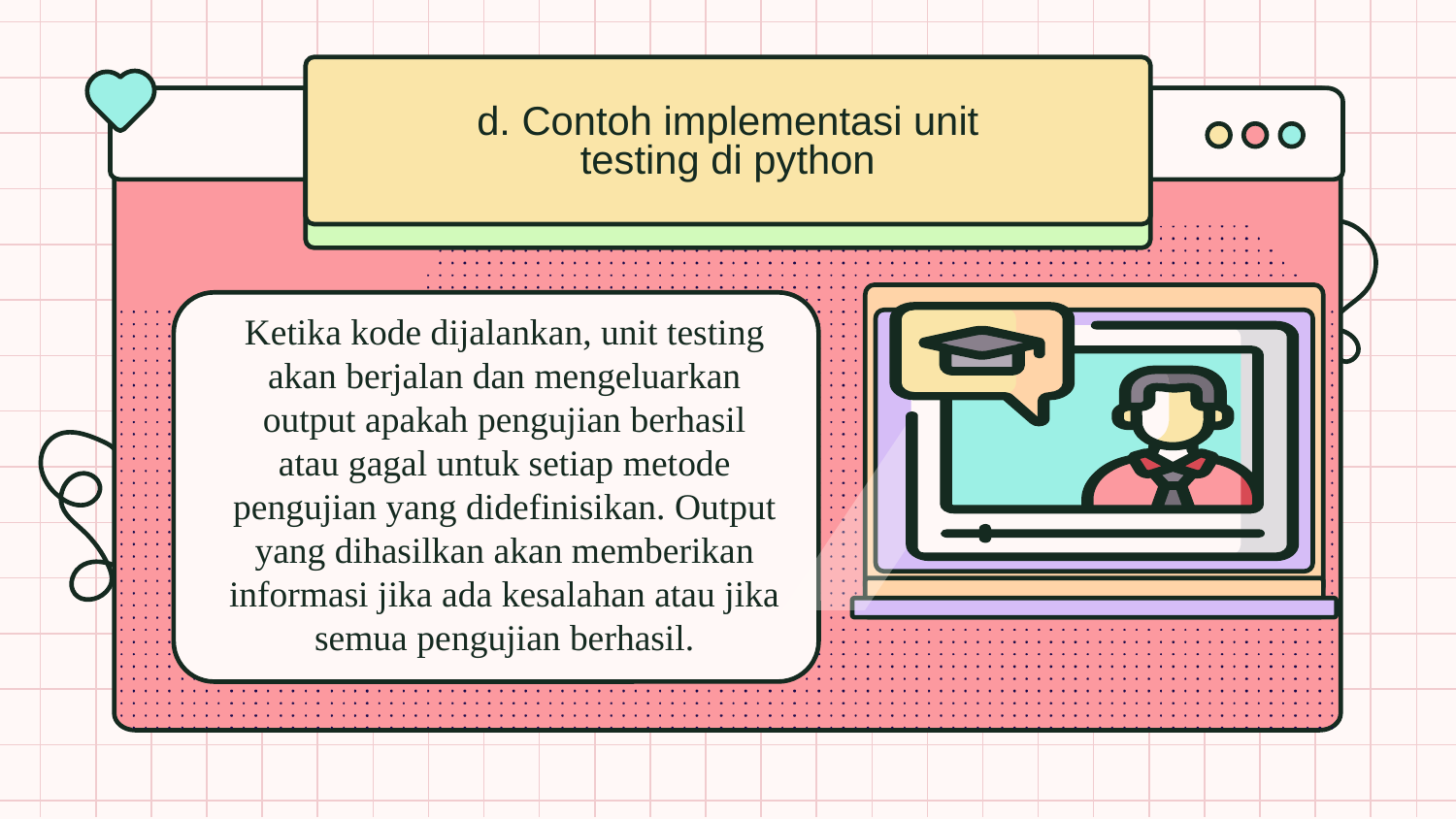

# d. Contoh implementasi unit testing di python

Ketika kode dijalankan, unit testing akan berjalan dan mengeluarkan output apakah pengujian berhasil atau gagal untuk setiap metode pengujian yang didefinisikan. Output yang dihasilkan akan memberikan informasi jika ada kesalahan atau jika semua pengujian berhasil.